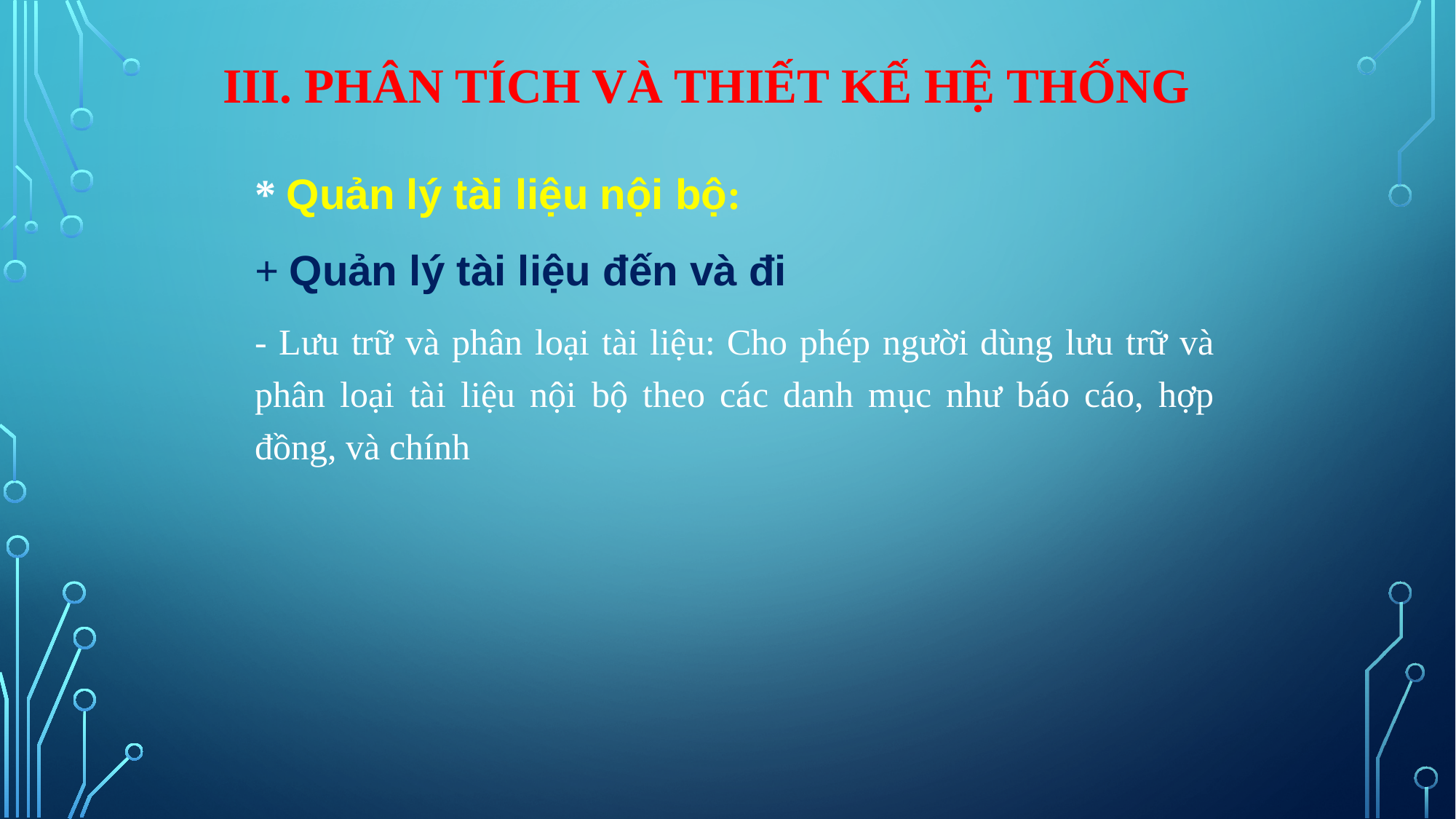

# III. Phân tích và thiết kế hệ thống
* Quản lý tài liệu nội bộ:
+ Quản lý tài liệu đến và đi
- Lưu trữ và phân loại tài liệu: Cho phép người dùng lưu trữ và phân loại tài liệu nội bộ theo các danh mục như báo cáo, hợp đồng, và chính